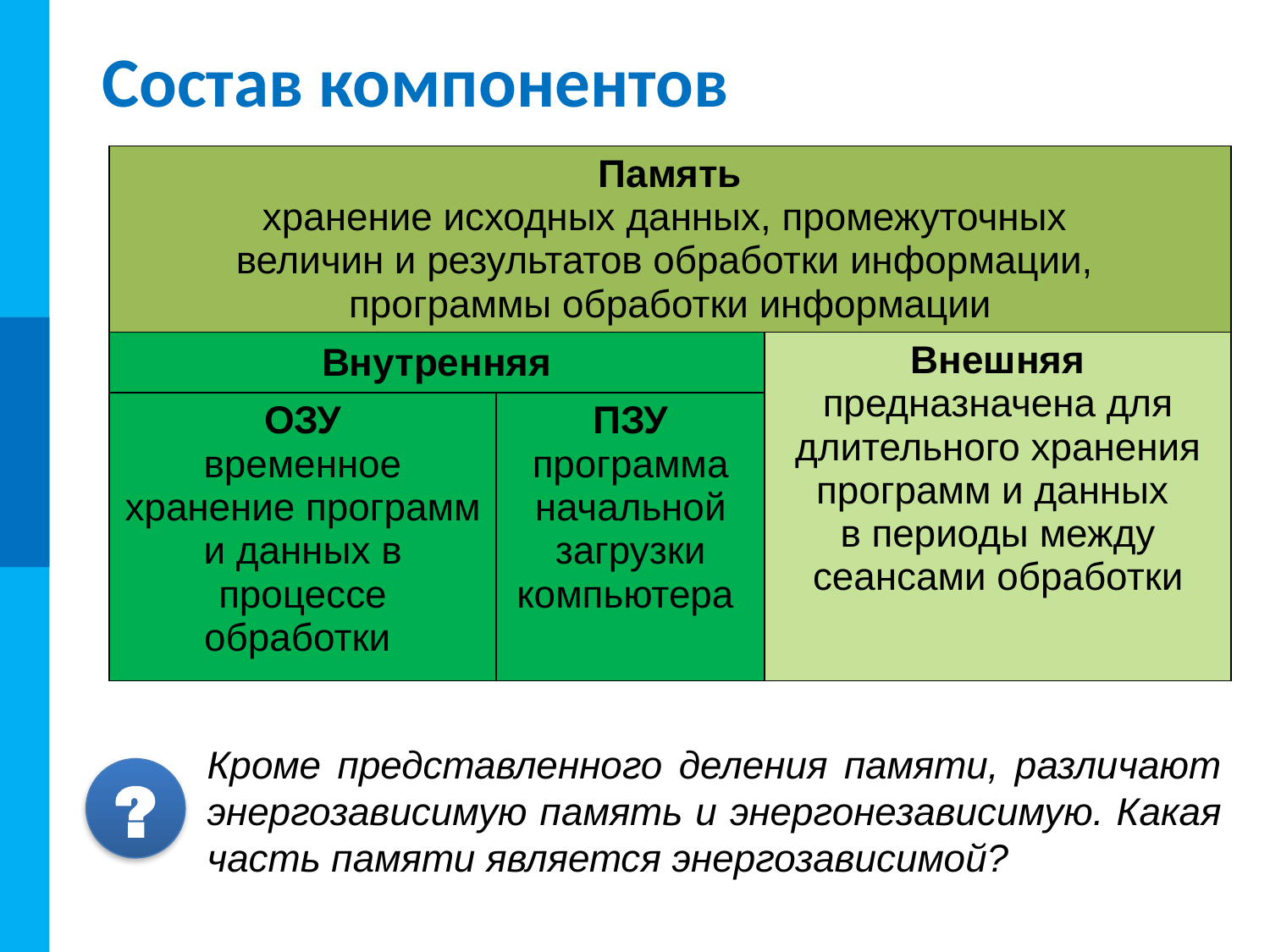

# Состав компонентов
| Память хранение исходных данных, промежуточных величин и результатов обработки информации, программы обработки информации |  |  |
| --- | --- | --- |
| Внутренняя |  | Внешняя предназначена для длительного хранения программ и данных в периоды между сеансами обработки |
| ОЗУ временное хранение программ и данных в процессе обработки | ПЗУ программа начальной загрузки компьютера |  |
Кроме представленного деления памяти, различают энергозависимую память и энергонезависимую. Какая часть памяти является энергозависимой?
?